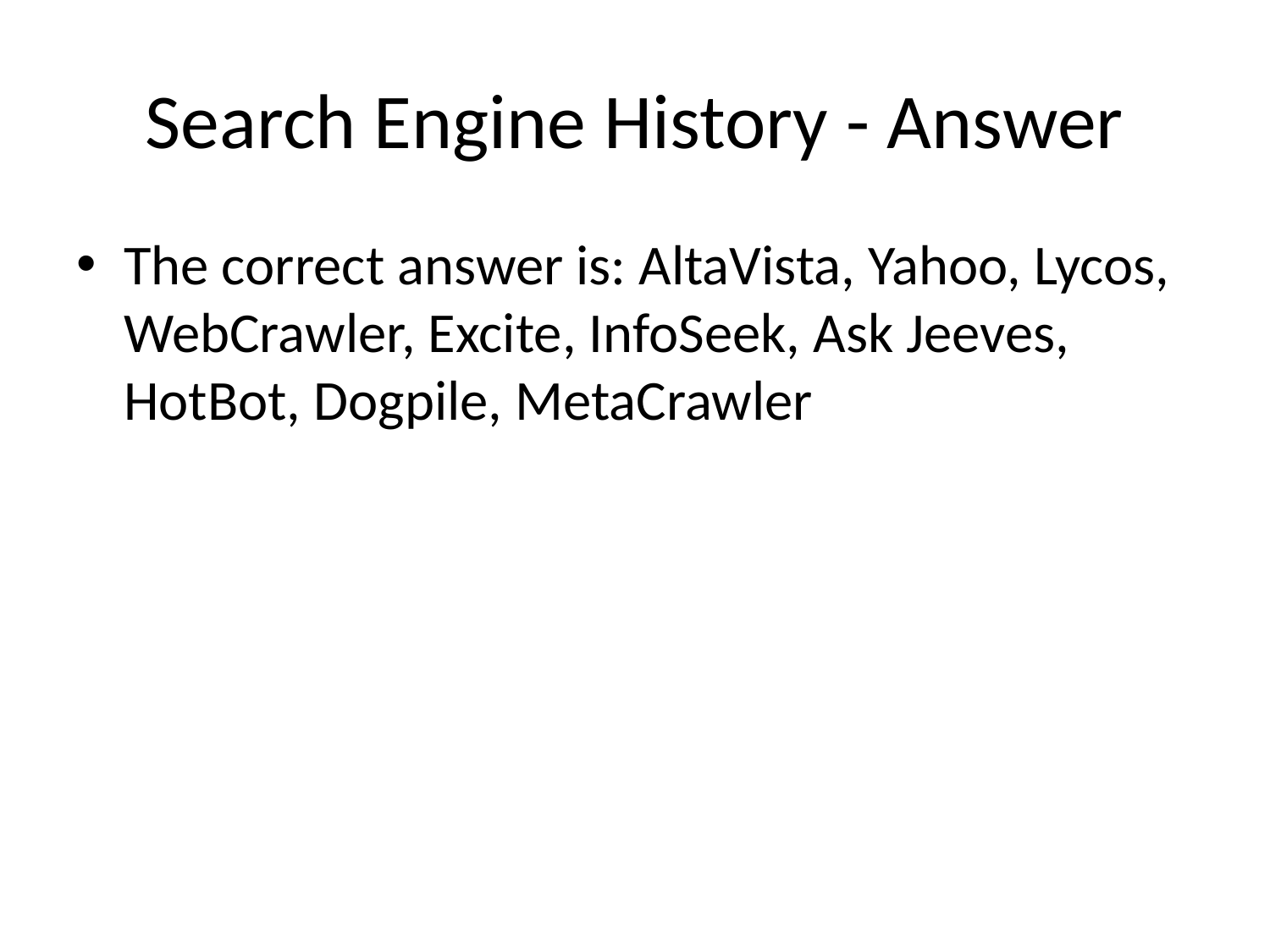

# Search Engine History - Answer
The correct answer is: AltaVista, Yahoo, Lycos, WebCrawler, Excite, InfoSeek, Ask Jeeves, HotBot, Dogpile, MetaCrawler